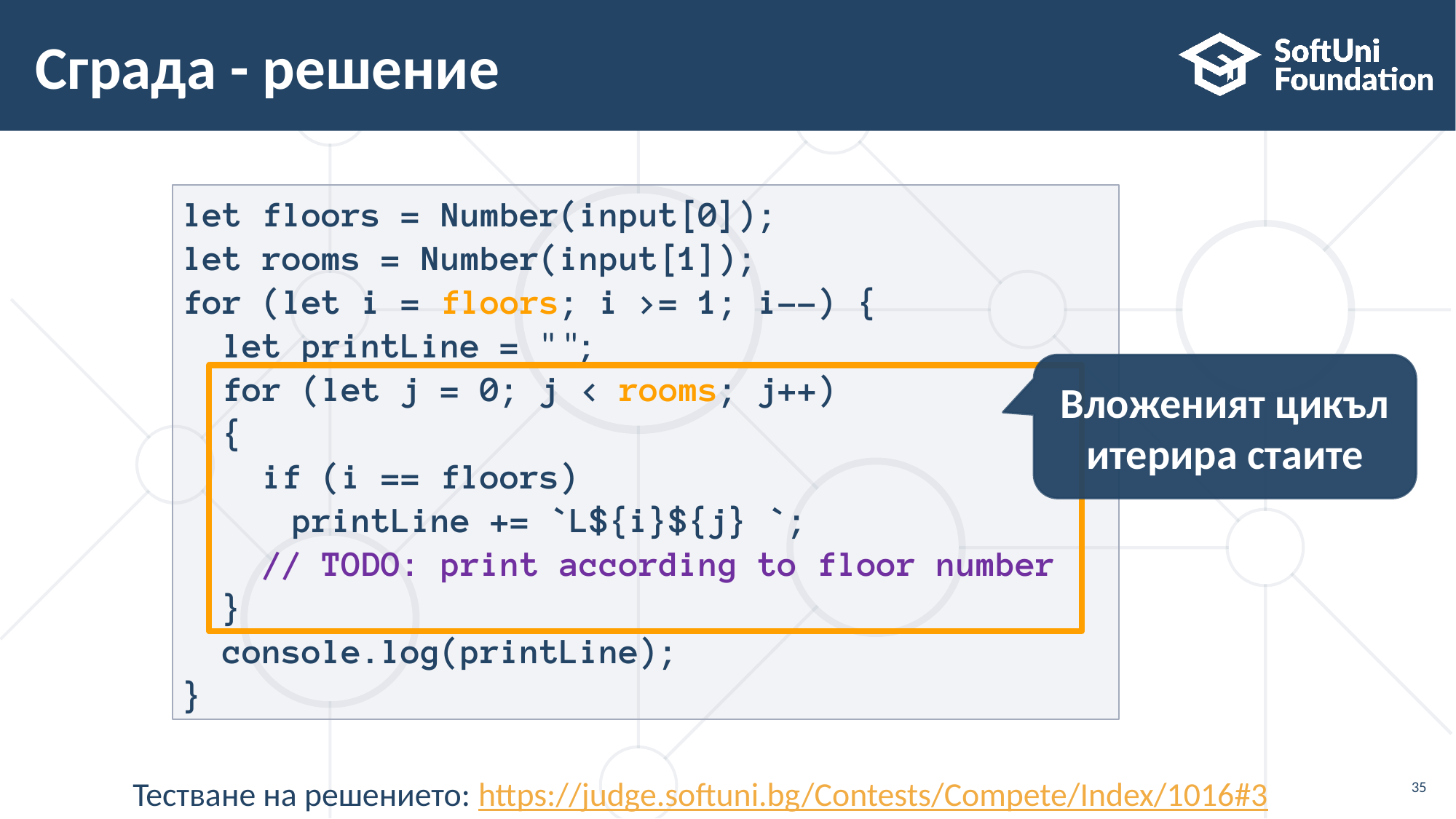

# Сграда - решение
let floors = Number(input[0]);
let rooms = Number(input[1]);
for (let i = floors; i >= 1; i--) {
  let printLine = " ";
  for (let j = 0; j < rooms; j++)
  {
    if (i == floors)
	printLine += `L${i}${j} `;
    // TODO: print according to floor number
  }
  console.log(printLine);
}
Вложеният цикъл итерира стаите

Тестване на решението: https://judge.softuni.bg/Contests/Compete/Index/1016#3
35